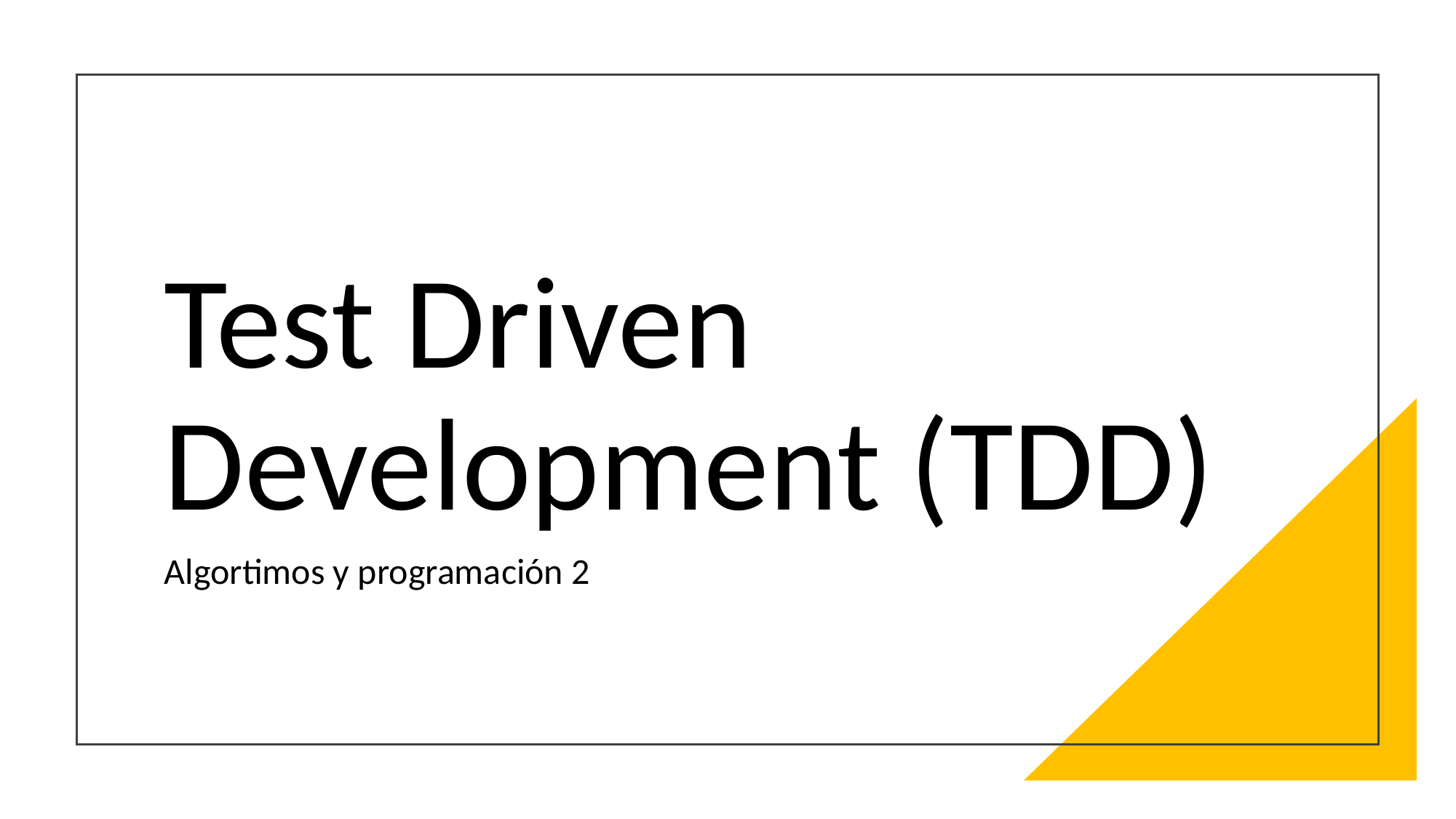

# Test Driven Development (TDD)

Algortimos y programación 2